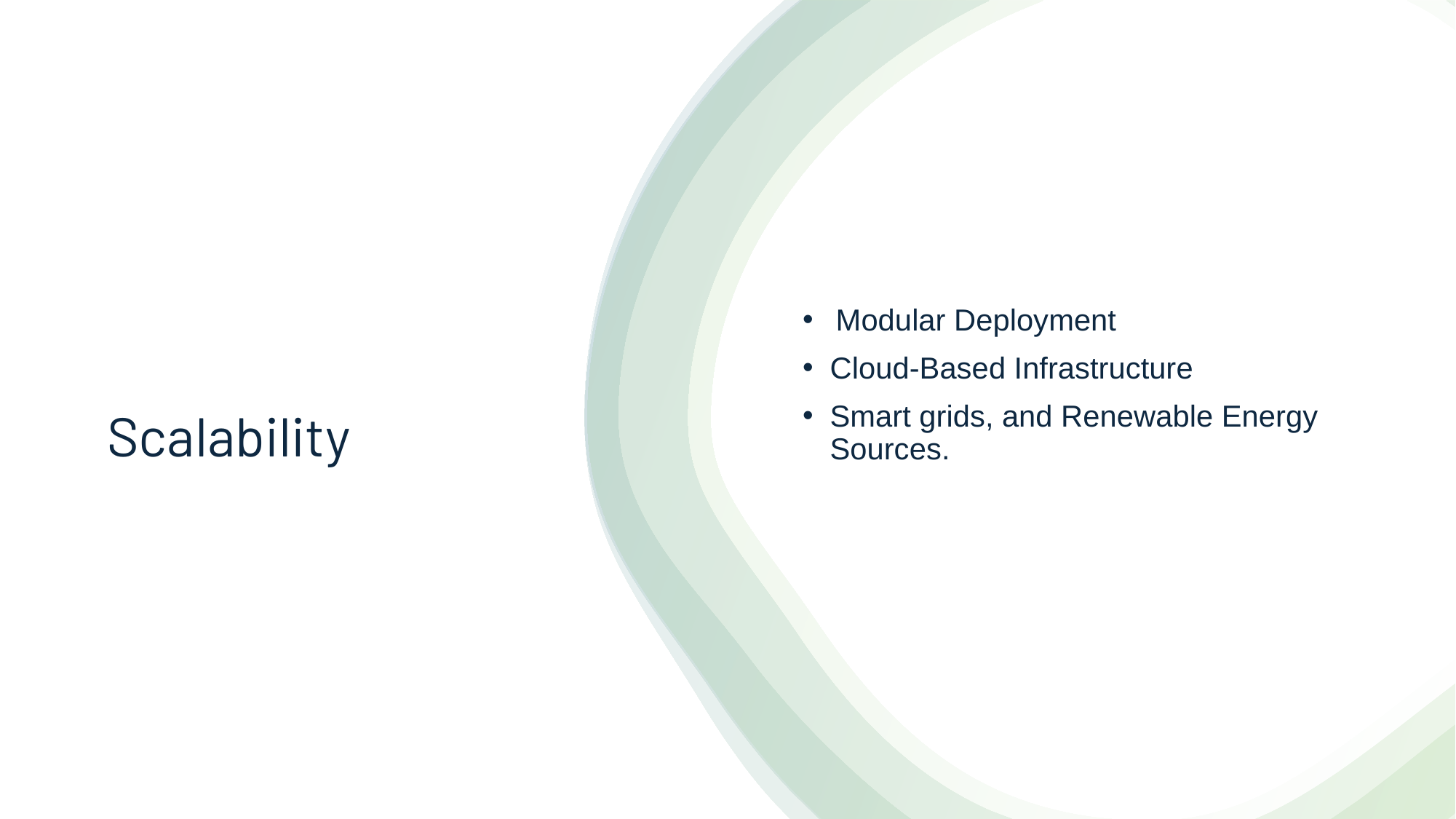

Modular Deployment
Cloud-Based Infrastructure
Smart grids, and Renewable Energy Sources.

# Scalability